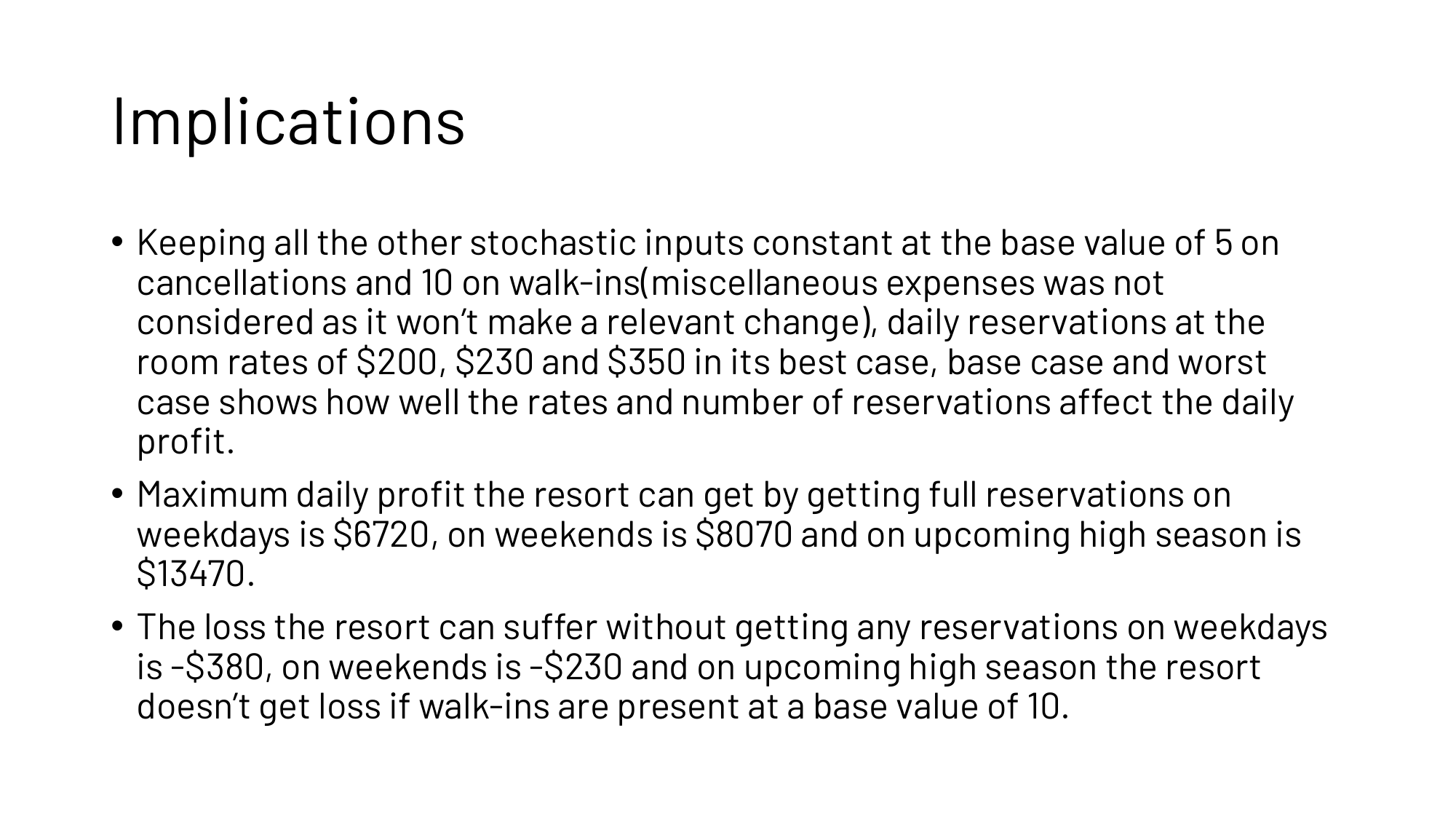

# Implications
Keeping all the other stochastic inputs constant at the base value of 5 on cancellations and 10 on walk-ins(miscellaneous expenses was not considered as it won’t make a relevant change), daily reservations at the room rates of $200, $230 and $350 in its best case, base case and worst case shows how well the rates and number of reservations affect the daily profit.
Maximum daily profit the resort can get by getting full reservations on weekdays is $6720, on weekends is $8070 and on upcoming high season is $13470.
The loss the resort can suffer without getting any reservations on weekdays is -$380, on weekends is -$230 and on upcoming high season the resort doesn’t get loss if walk-ins are present at a base value of 10.